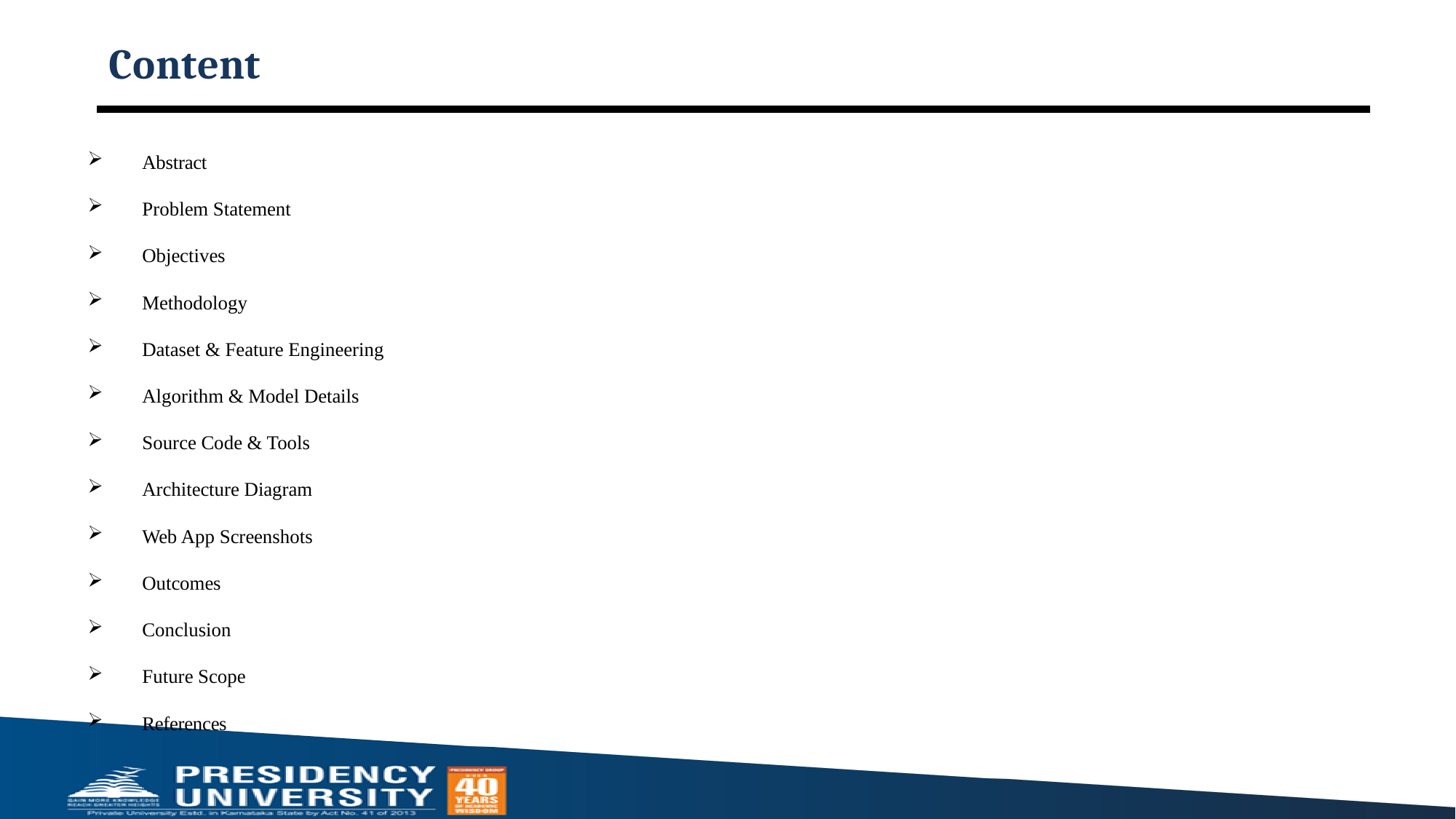

# Content
Abstract
Problem Statement
Objectives
Methodology
Dataset & Feature Engineering
Algorithm & Model Details
Source Code & Tools
Architecture Diagram
Web App Screenshots
Outcomes
Conclusion
Future Scope
References